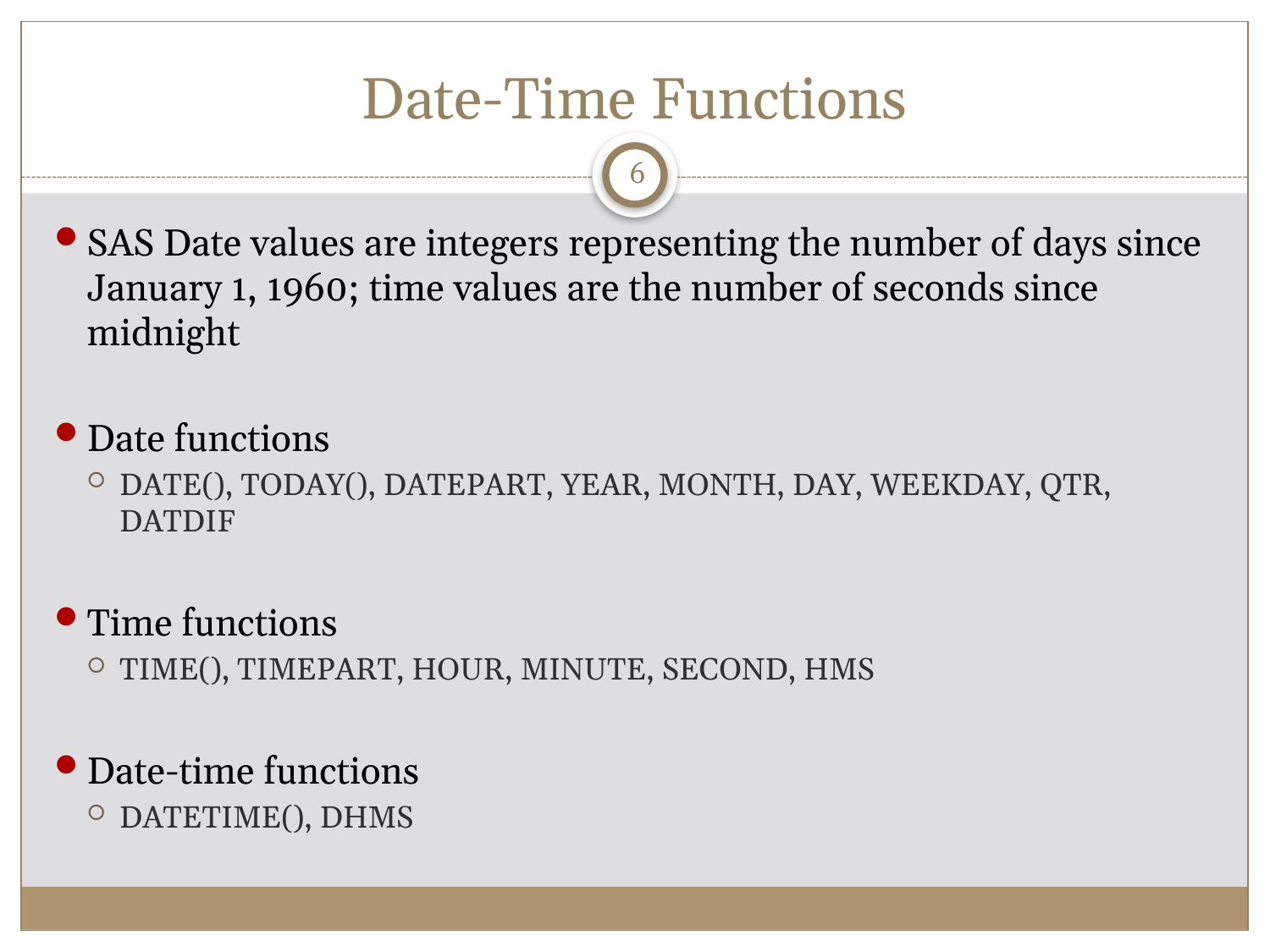

# Date-Time Functions
6
SAS Date values are integers representing the number of days since January 1, 1960; time values are the number of seconds since midnight

Date functions
DATE(), TODAY(), DATEPART, YEAR, MONTH, DAY, WEEKDAY, QTR, DATDIF

Time functions
TIME(), TIMEPART, HOUR, MINUTE, SECOND, HMS

Date-time functions
DATETIME(), DHMS